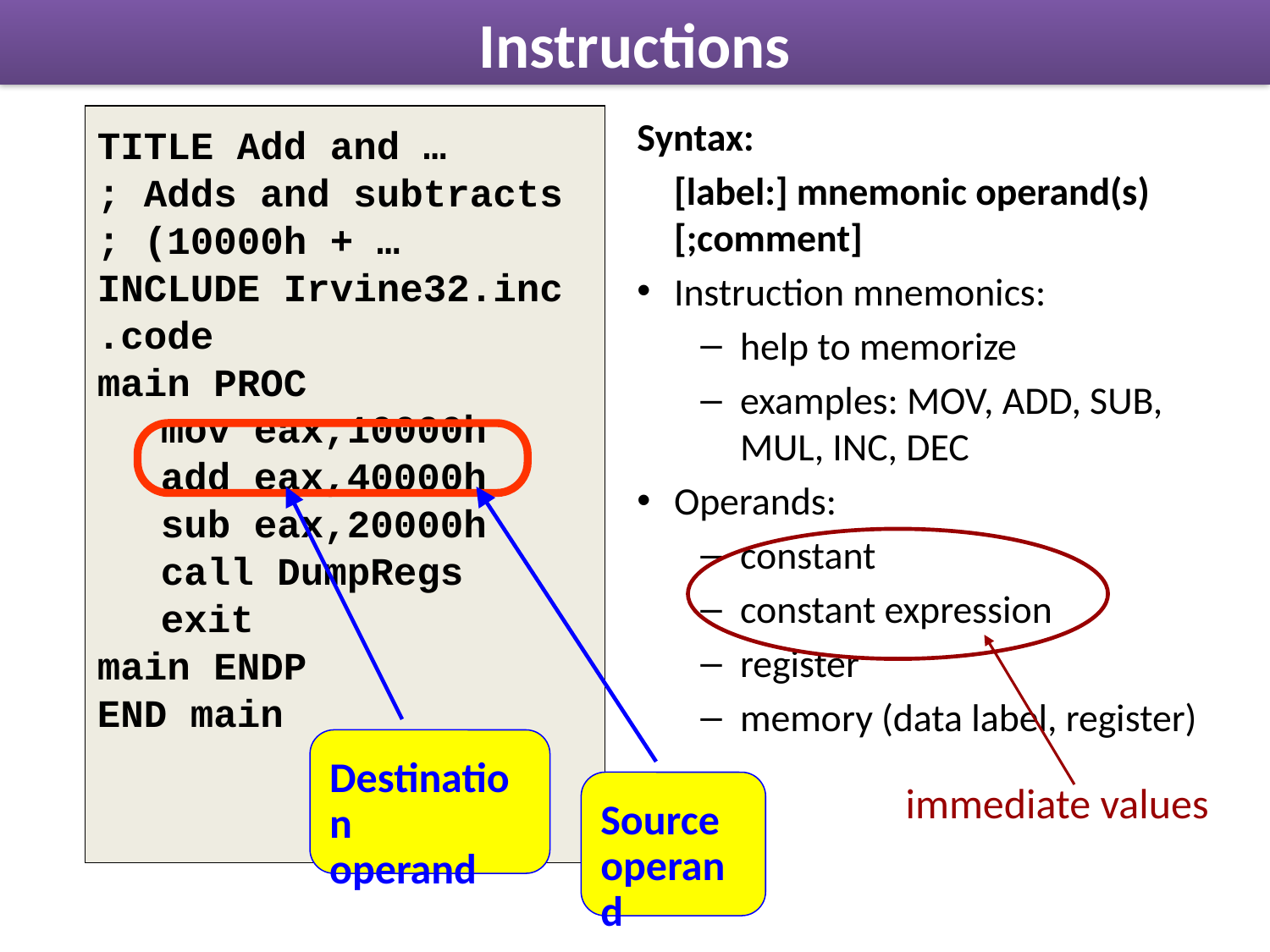

# Instructions
TITLE Add and …
; Adds and subtracts
; (10000h + …
INCLUDE Irvine32.inc
.code
main PROC
	mov eax,10000h
	add eax,40000h
	sub eax,20000h
	call DumpRegs
	exit
main ENDP
END main
Syntax:
	[label:] mnemonic operand(s) [;comment]
Instruction mnemonics:
help to memorize
examples: MOV, ADD, SUB, MUL, INC, DEC
Operands:
constant
constant expression
register
memory (data label, register)

Destination
operand
immediate values
Source
operand